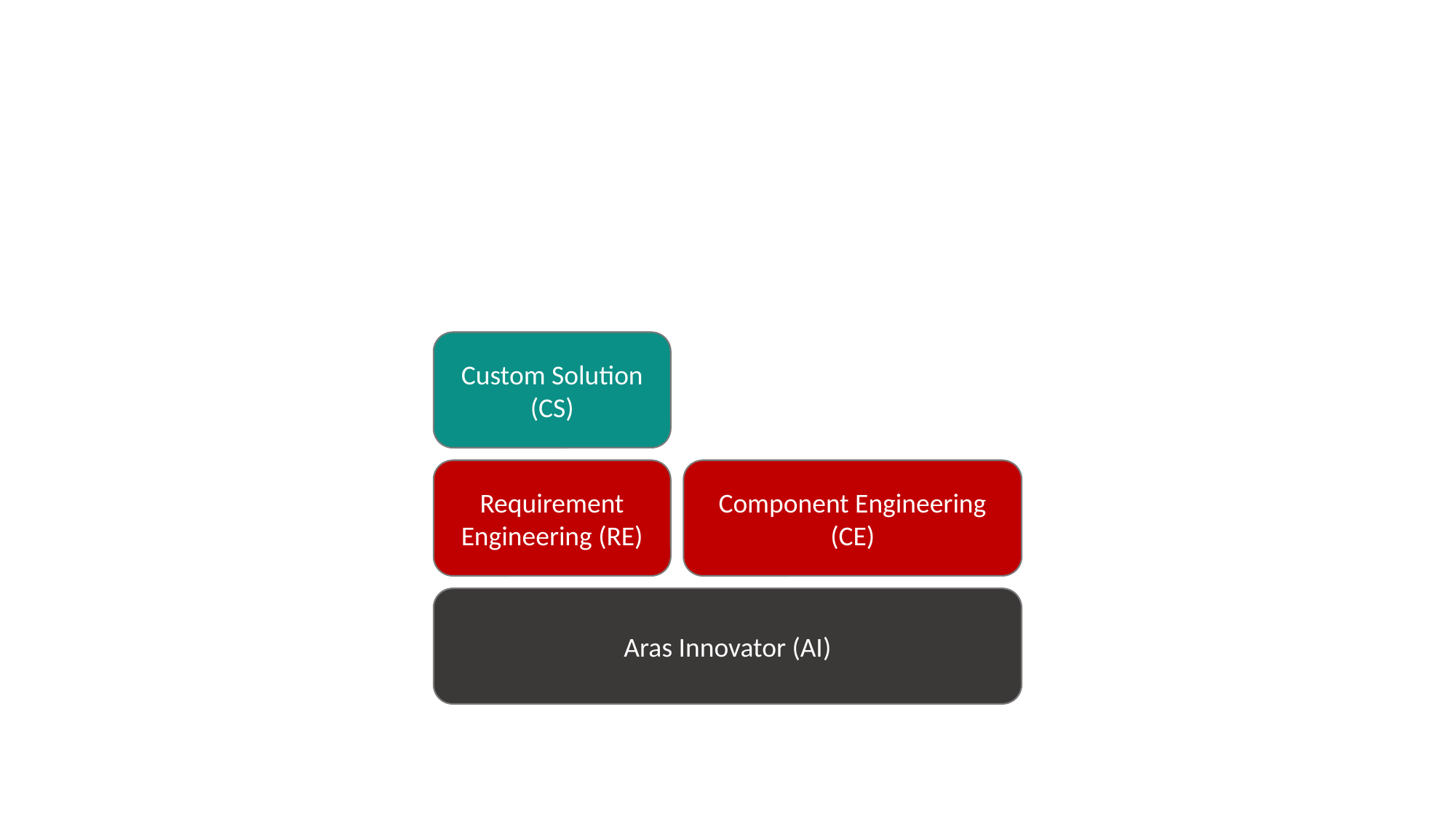

Custom Solution (CS)
Requirement Engineering (RE)
Component Engineering (CE)
Aras Innovator (AI)